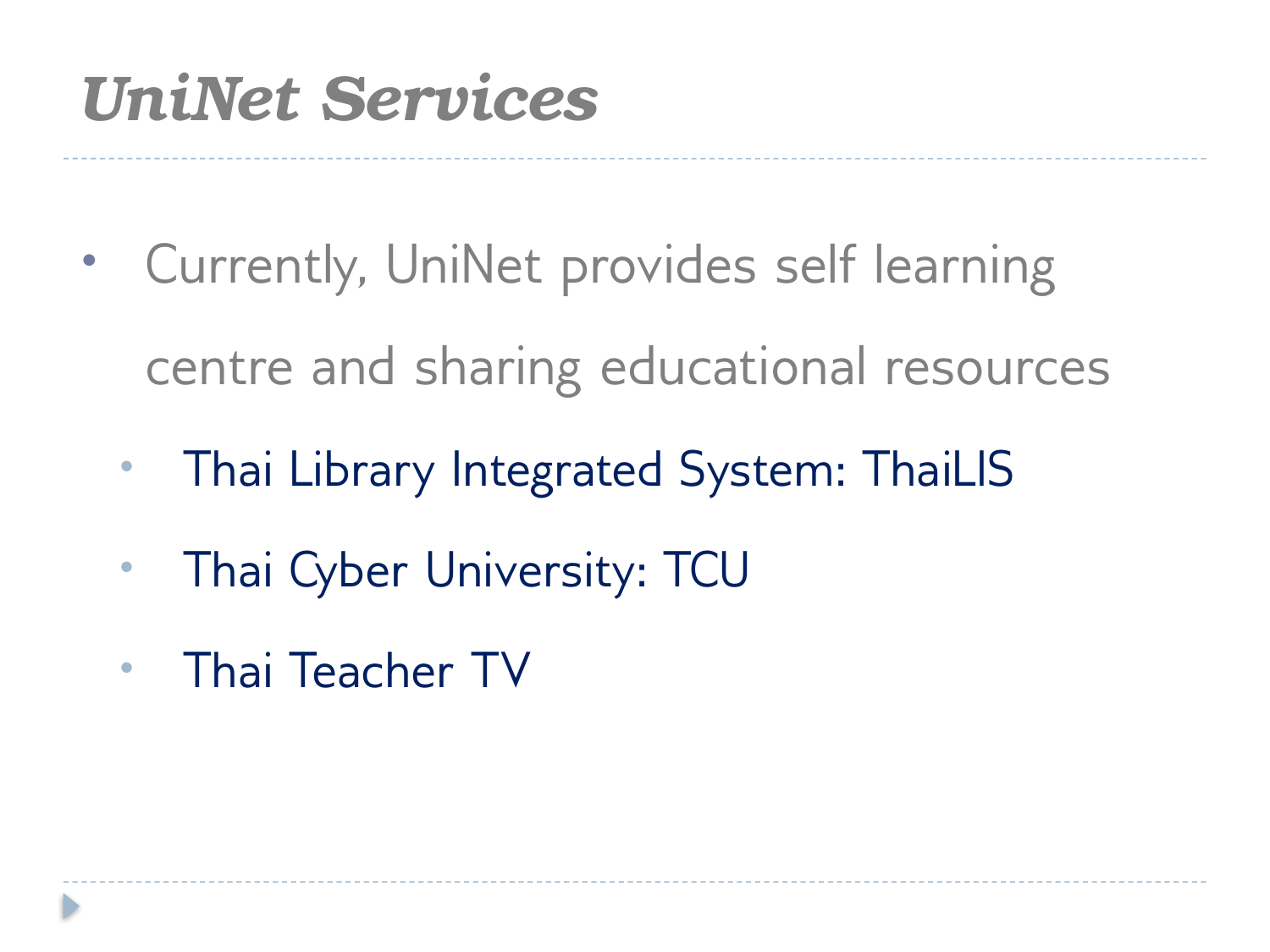

# UniNet Services
Currently, UniNet provides self learning centre and sharing educational resources
Thai Library Integrated System: ThaiLIS
Thai Cyber University: TCU
Thai Teacher TV